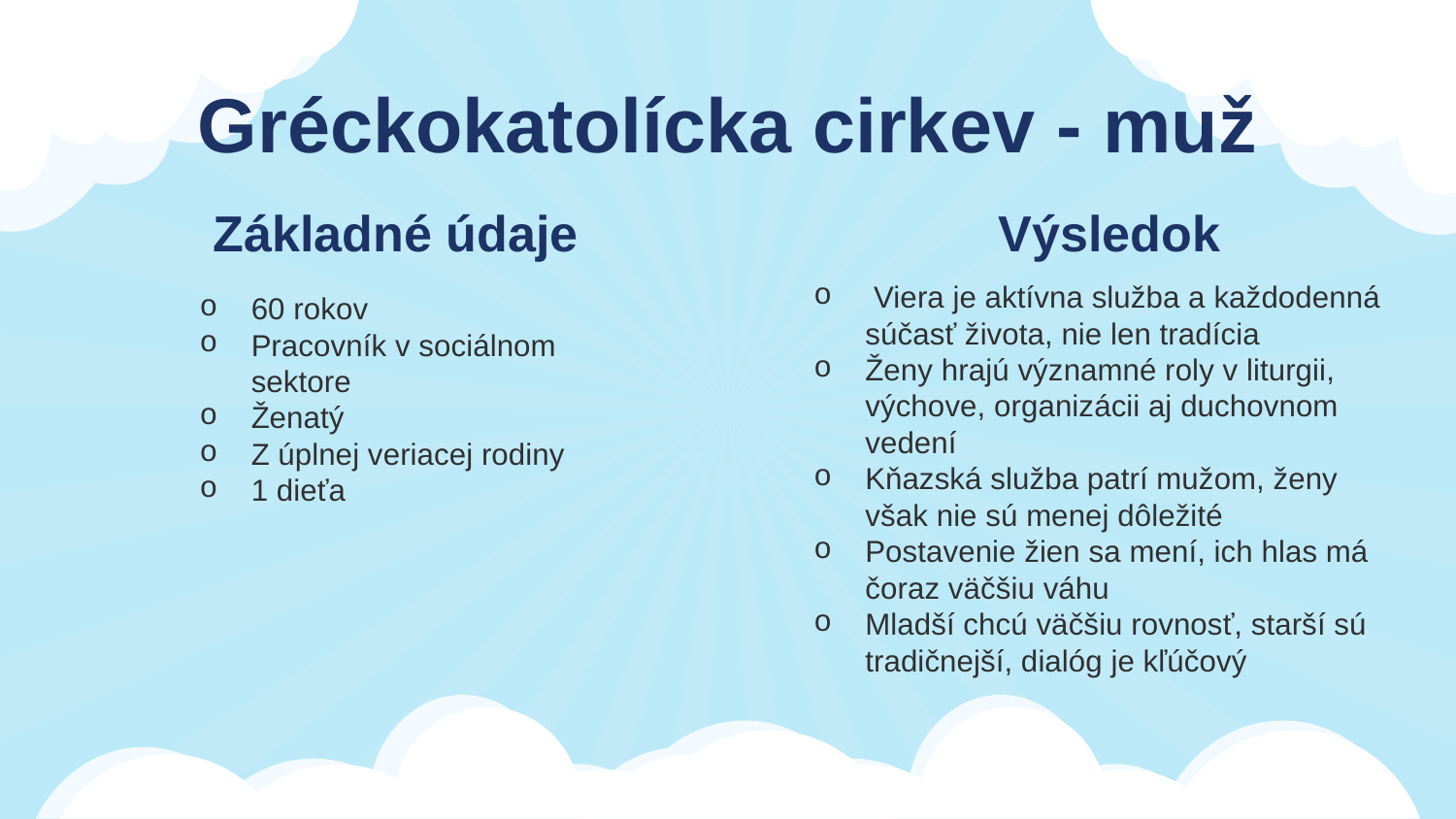

Gréckokatolícka cirkev - muž
# Základné údaje
Výsledok
 Viera je aktívna služba a každodenná súčasť života, nie len tradícia
Ženy hrajú významné roly v liturgii, výchove, organizácii aj duchovnom vedení
Kňazská služba patrí mužom, ženy však nie sú menej dôležité
Postavenie žien sa mení, ich hlas má čoraz väčšiu váhu
Mladší chcú väčšiu rovnosť, starší sú tradičnejší, dialóg je kľúčový

60 rokov
Pracovník v sociálnom sektore
Ženatý
Z úplnej veriacej rodiny
1 dieťa